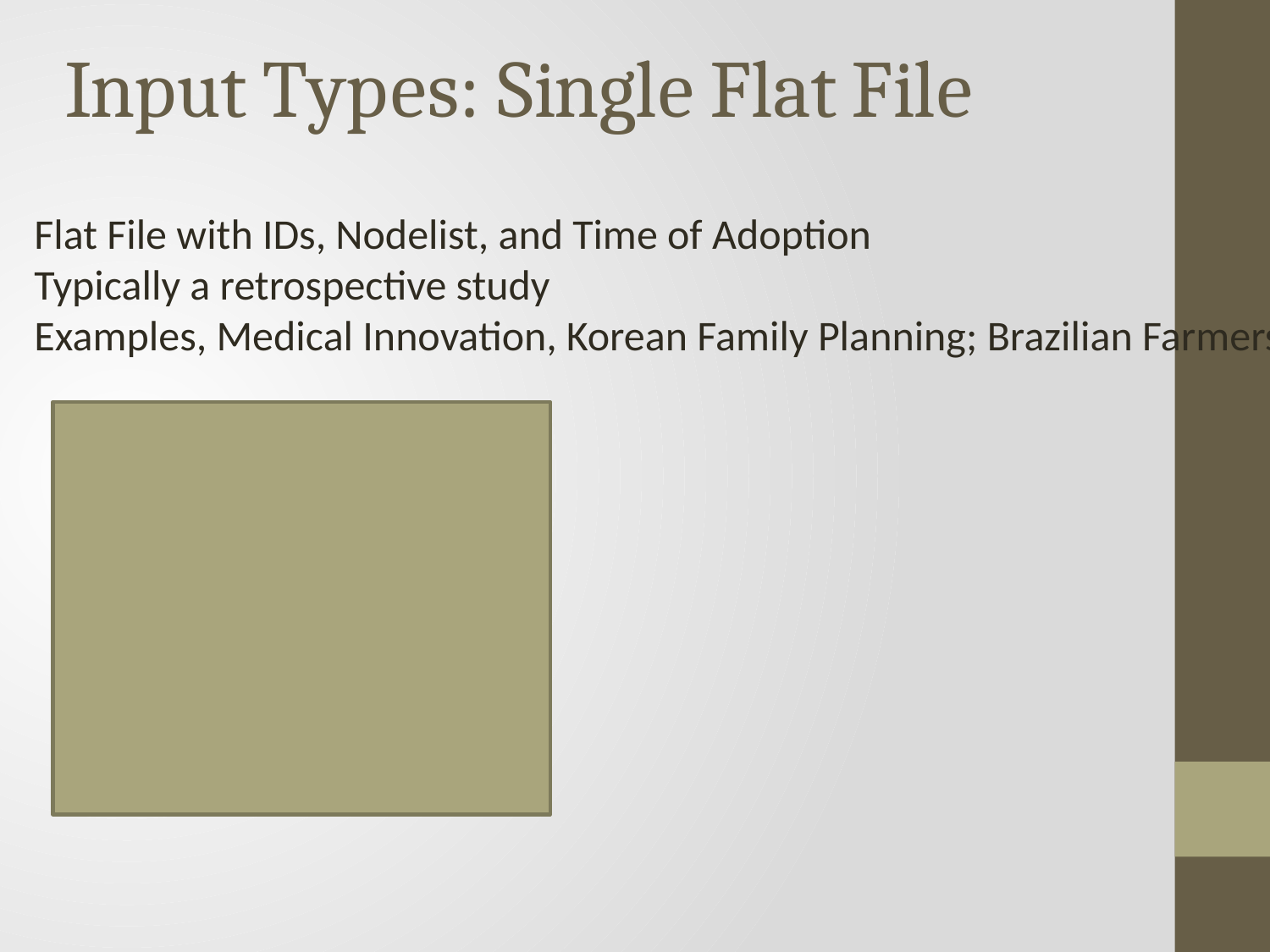

# Input Types: Single Flat File
Flat File with IDs, Nodelist, and Time of Adoption
Typically a retrospective study
Examples, Medical Innovation, Korean Family Planning; Brazilian Farmers